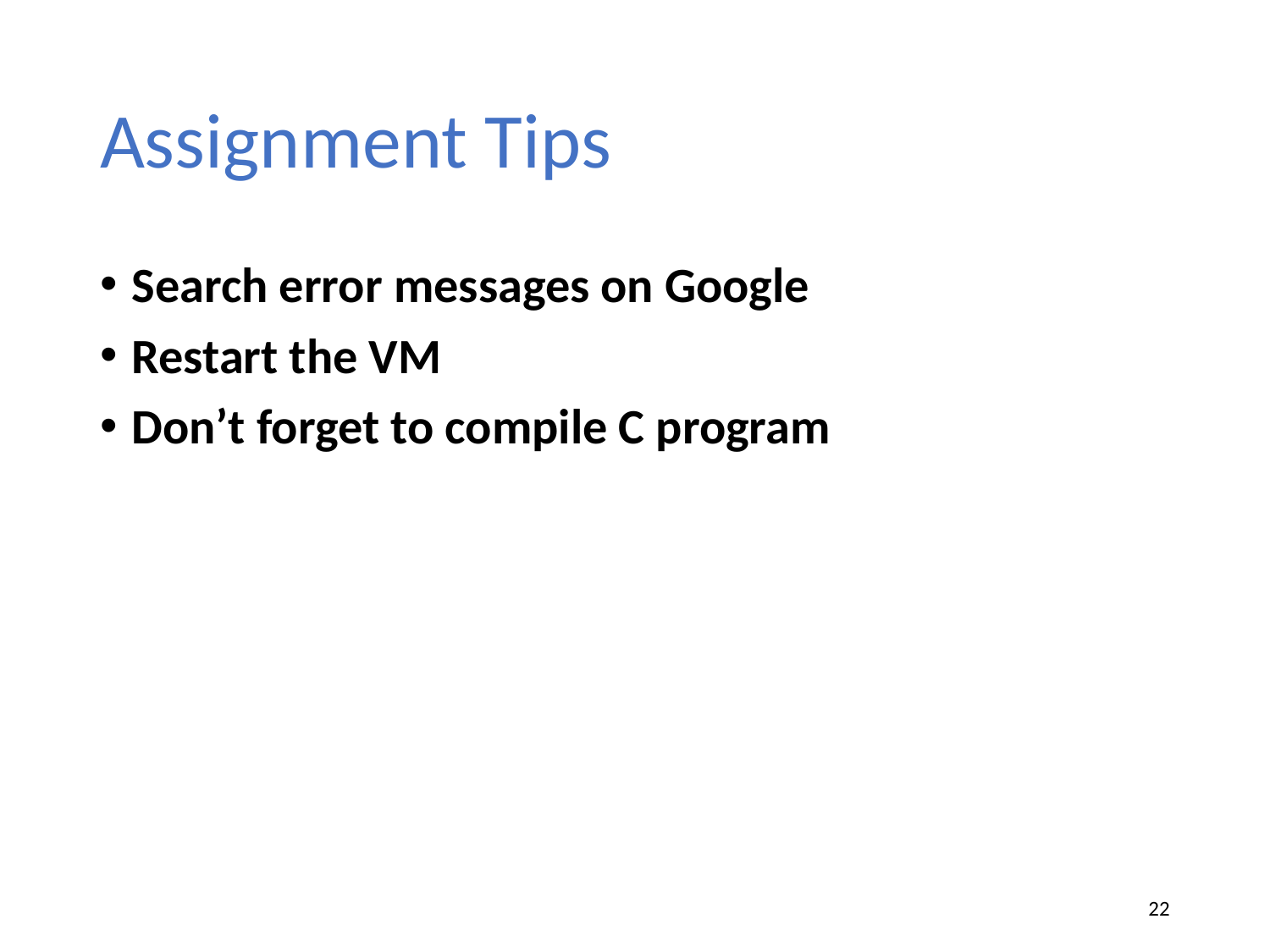

# Assignment Tips
Search error messages on Google
Restart the VM
Don’t forget to compile C program
22